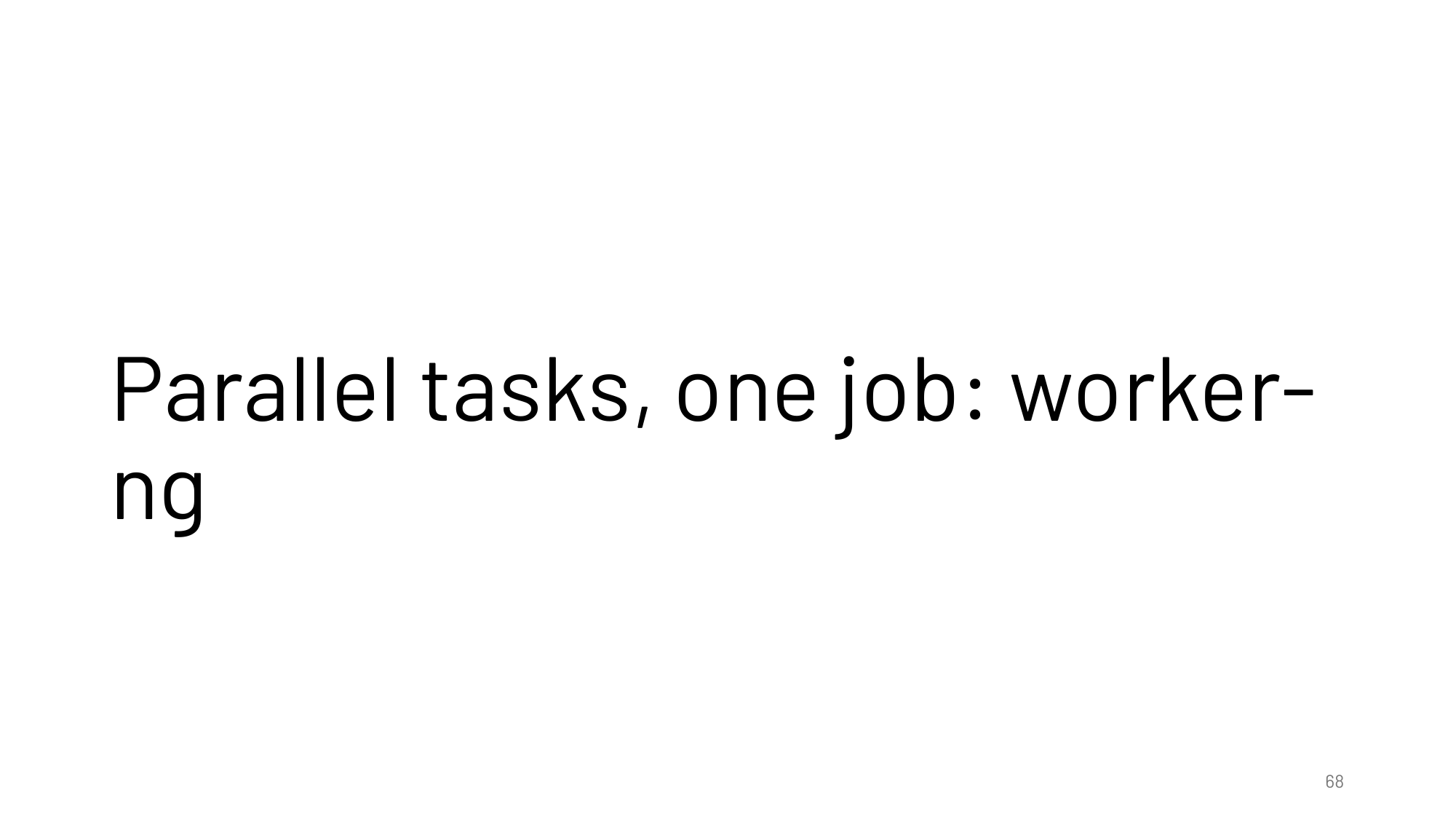

# Parallel tasks, one job: worker-ng

68